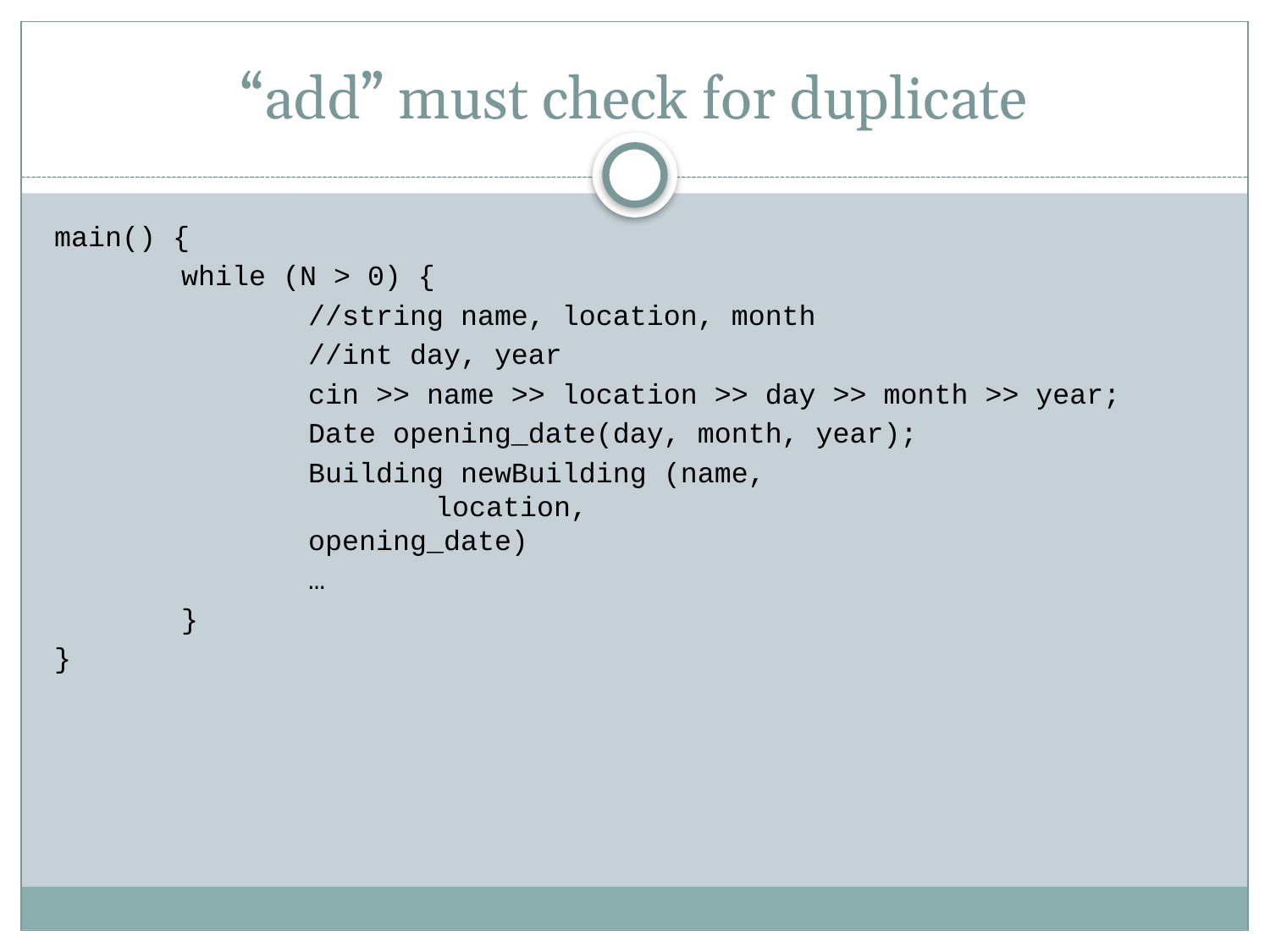

# “add” must check for duplicate
main() {
	while (N > 0) {
		//string name, location, month
		//int day, year
		cin >> name >> location >> day >> month >> year;
		Date opening_date(day, month, year);
		Building newBuilding (name, 							location, 							opening_date)
		…
	}
}